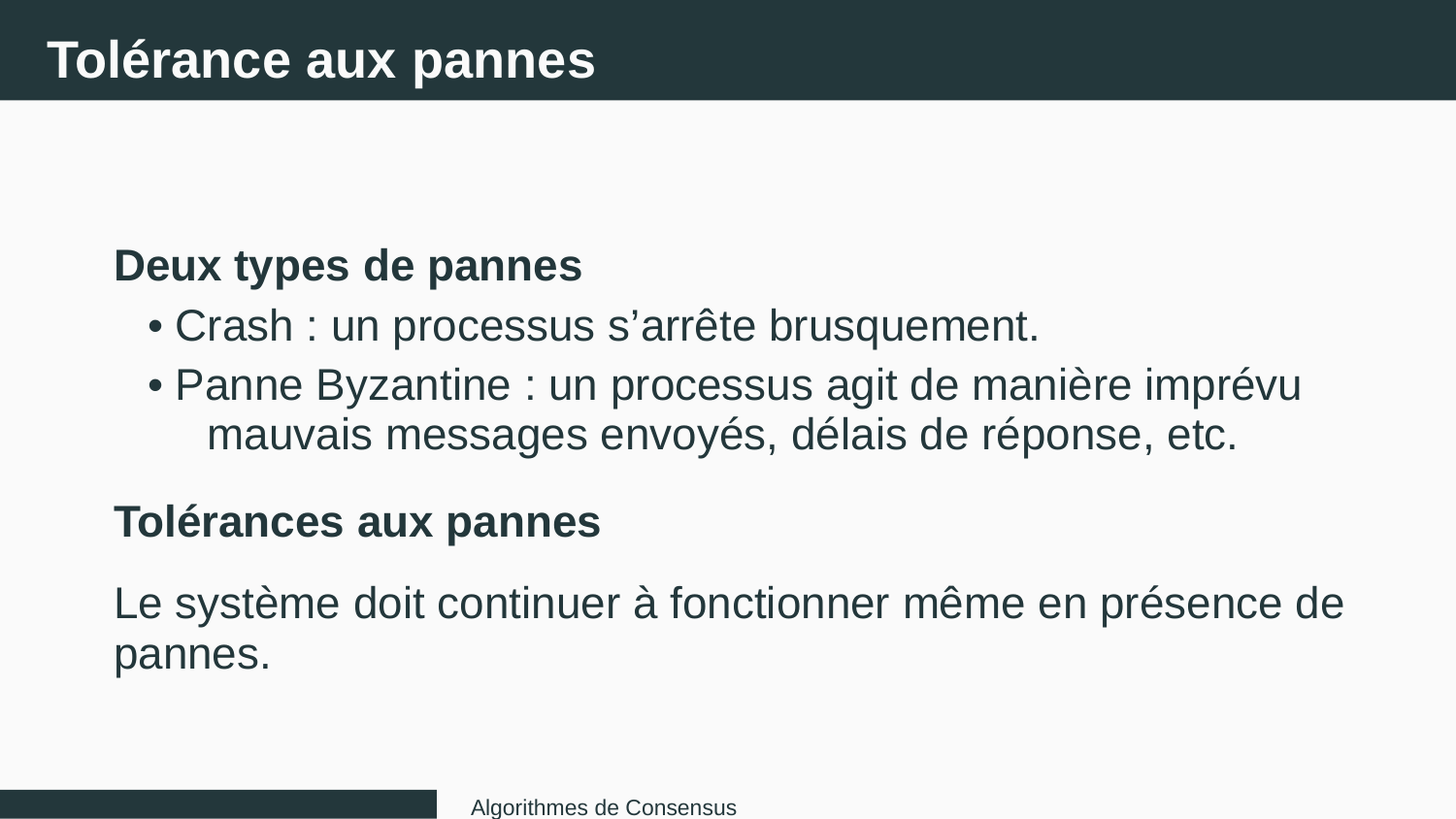

Tolérance aux pannes
Deux types de pannes
• Crash : un processus s’arrête brusquement.
• Panne Byzantine : un processus agit de manière imprévu
mauvais messages envoyés, délais de réponse, etc.
Tolérances aux pannes
Le système doit continuer à fonctionner même en présence de
pannes.

Algorithmes de Consensus